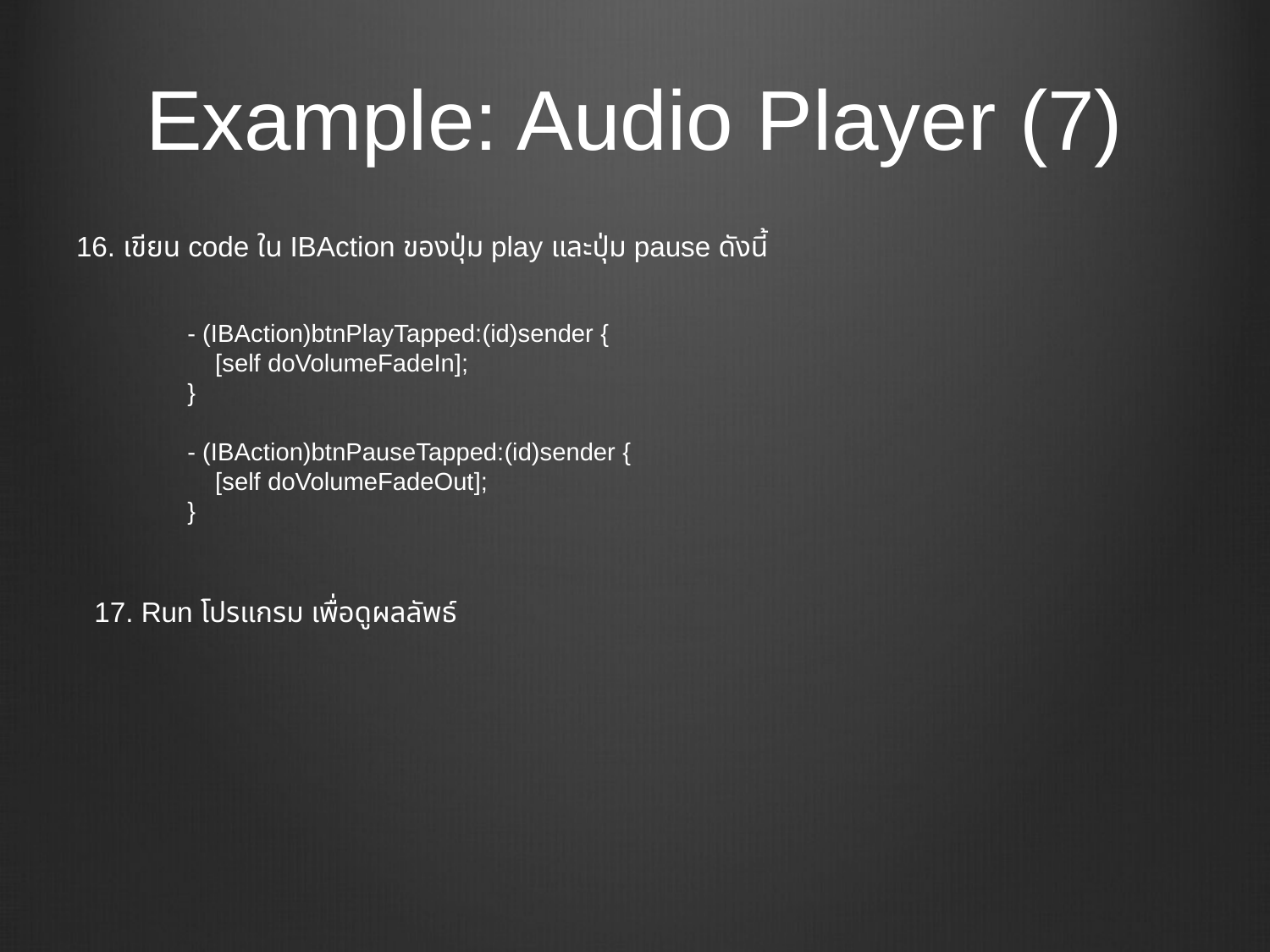

# Example: Audio Player (7)
16. เขียน code ใน IBAction ของปุ่ม play และปุ่ม pause ดังนี้
- (IBAction)btnPlayTapped:(id)sender {
    [self doVolumeFadeIn];
}

- (IBAction)btnPauseTapped:(id)sender {
    [self doVolumeFadeOut];
}
17. Run โปรแกรม เพื่อดูผลลัพธ์